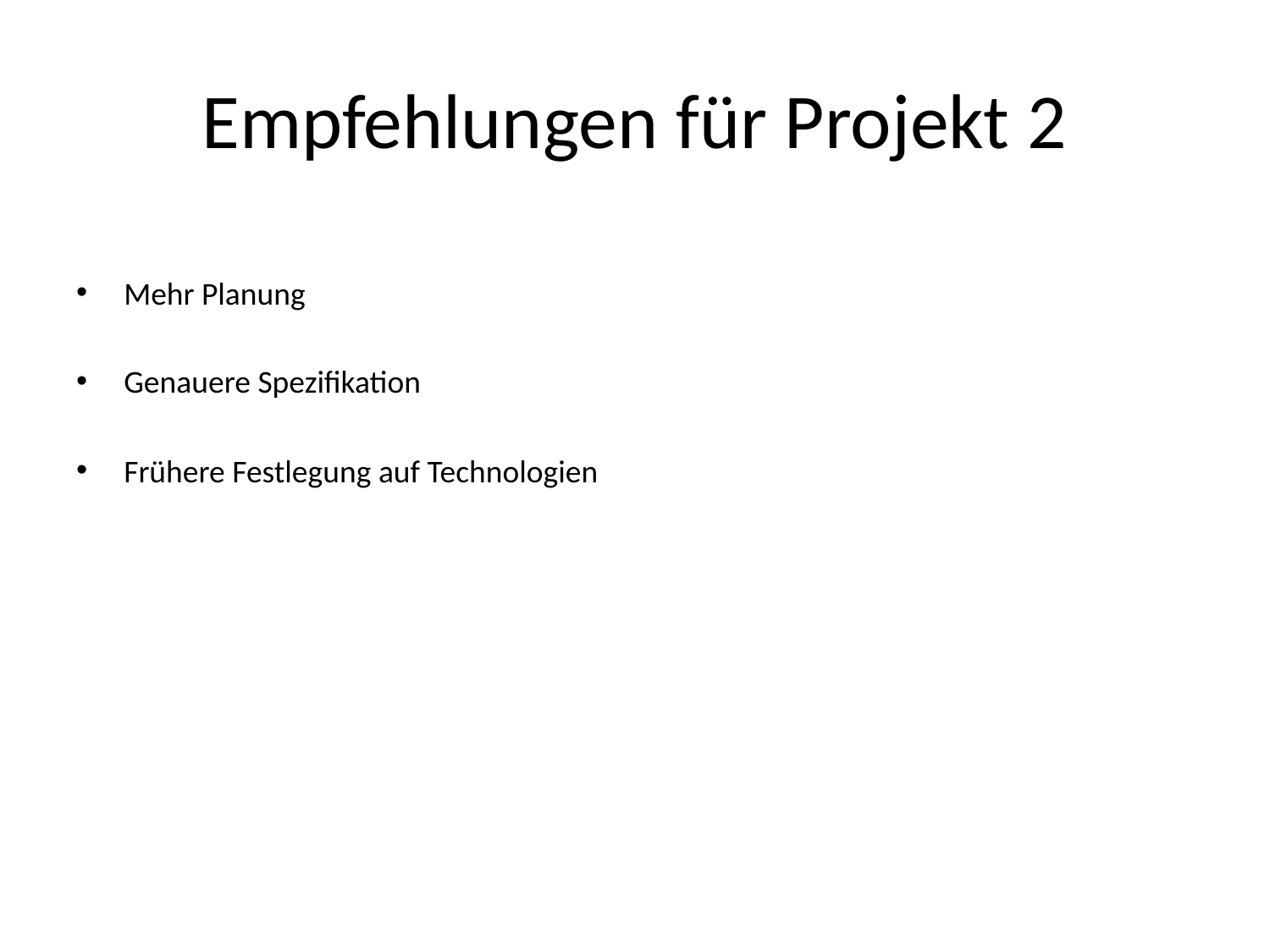

# Empfehlungen für Projekt 2

Mehr Planung

Genauere Spezifikation

Frühere Festlegung auf Technologien